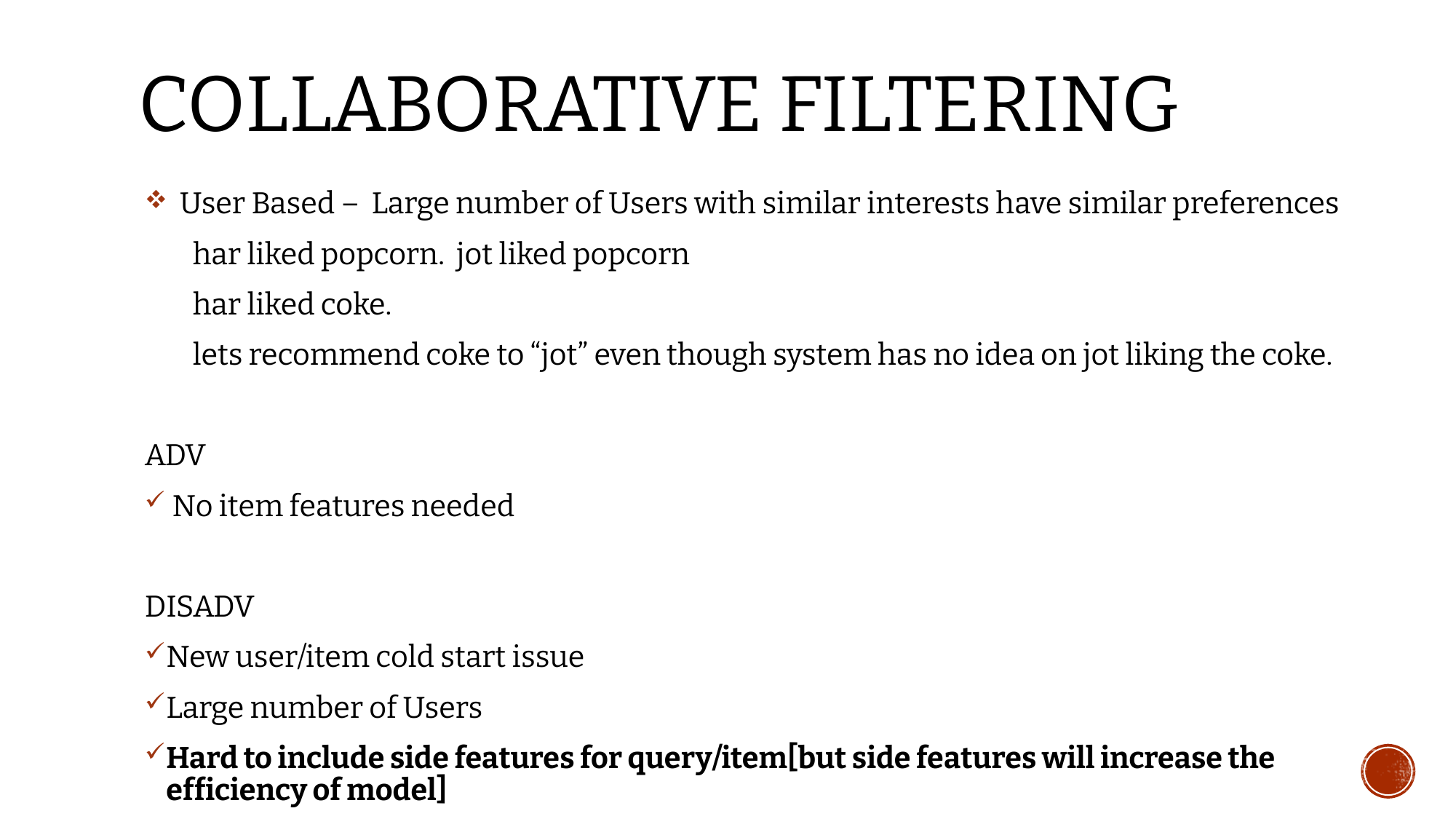

# Collaborative filtering
  User Based –  Large number of Users with similar interests have similar preferences
        har liked popcorn.  jot liked popcorn
        har liked coke.
        lets recommend coke to “jot” even though system has no idea on jot liking the coke.

ADV
 No item features needed

DISADV
New user/item cold start issue
Large number of Users
Hard to include side features for query/item[but side features will increase the efficiency of model]